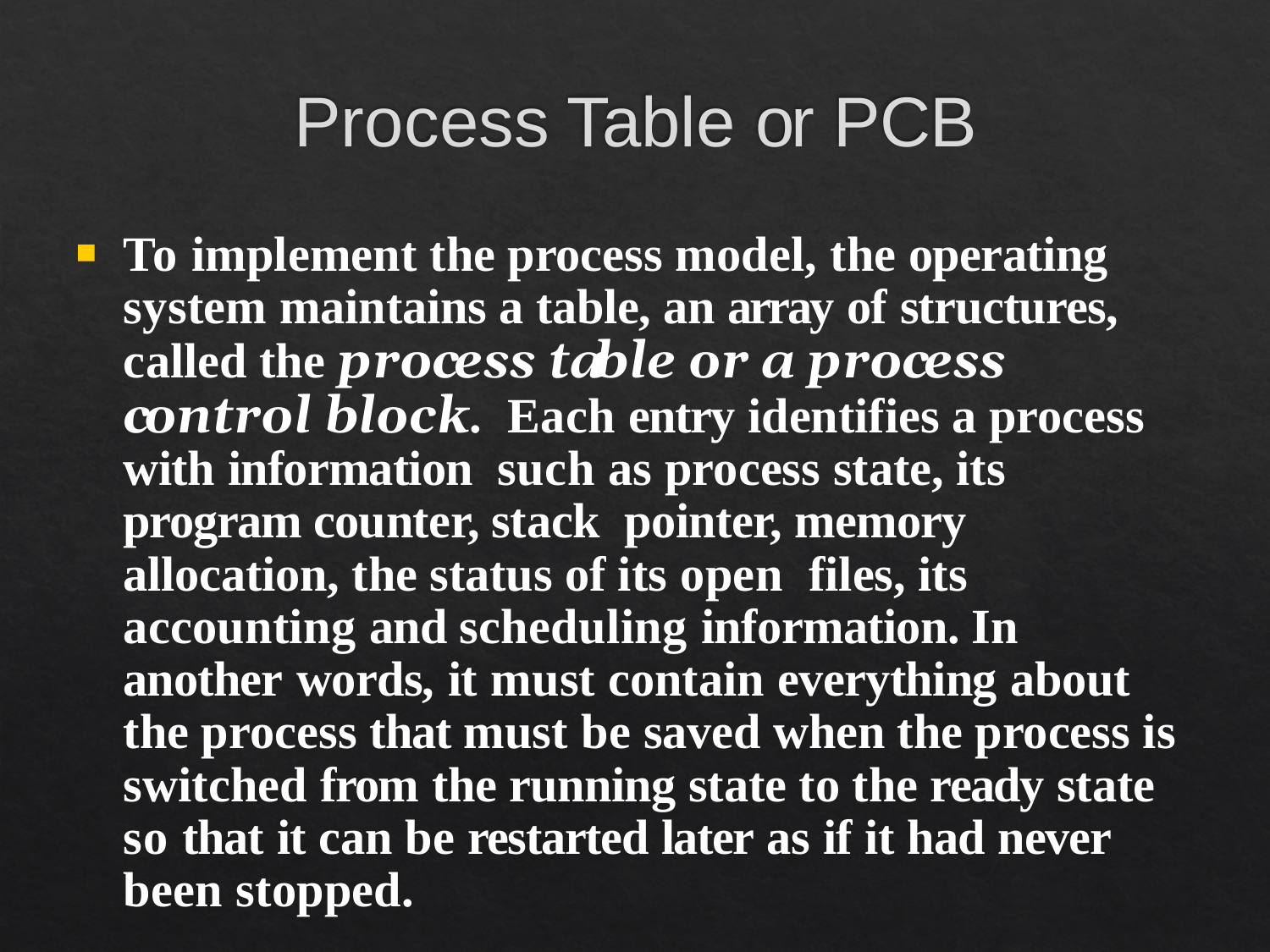

# Process	Table or PCB
To implement the process model, the operating  system maintains a table, an array of structures,  called the process table or a process control block.  Each entry identifies a process with information  such as process state, its program counter, stack  pointer, memory allocation, the status of its open  files, its accounting and scheduling information. In  another words, it must contain everything about  the process that must be saved when the process is  switched from the running state to the ready state  so that it can be restarted later as if it had never  been stopped.